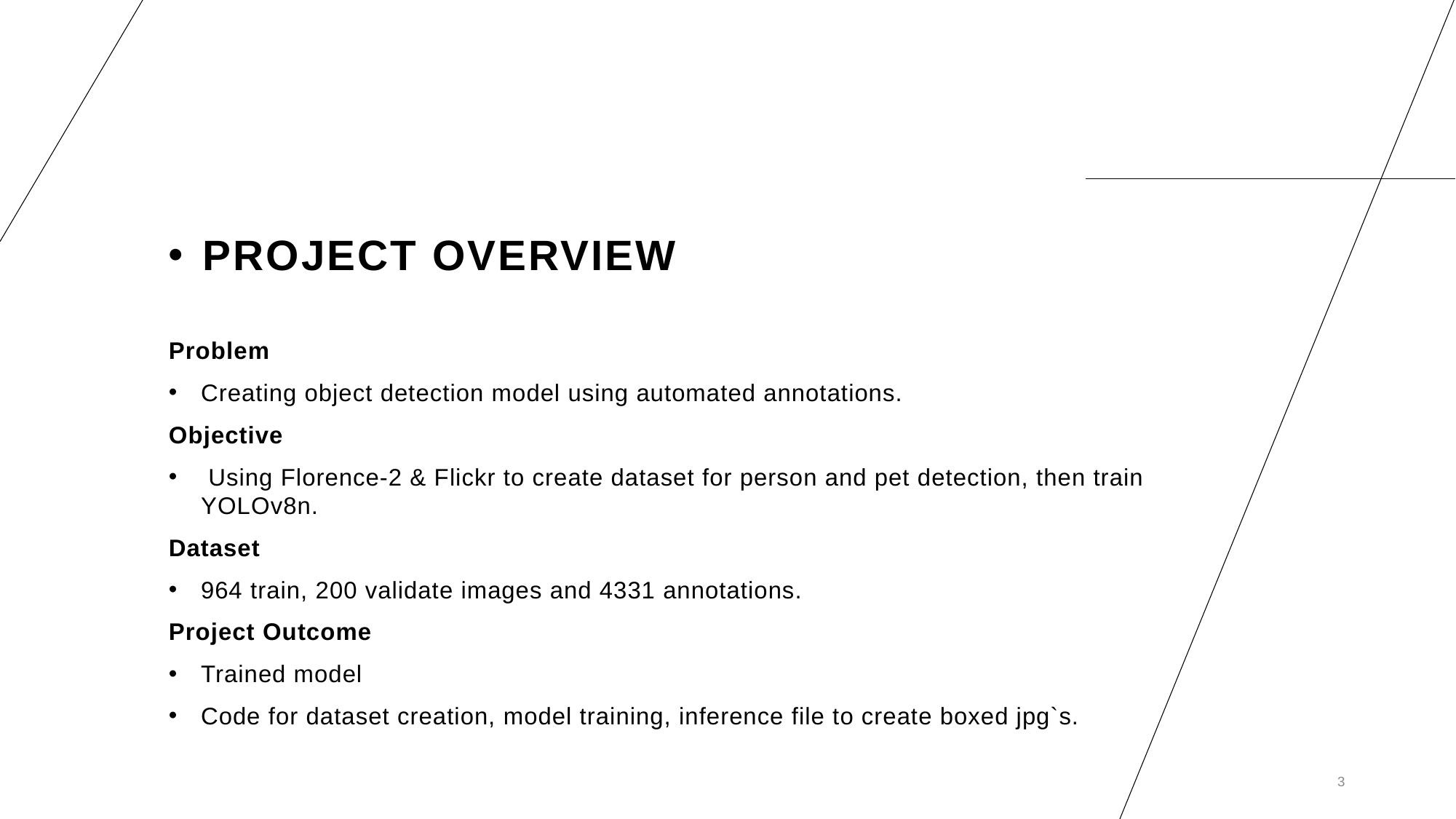

# Project Overview
Problem
Creating object detection model using automated annotations.
Objective
 Using Florence-2 & Flickr to create dataset for person and pet detection, then train YOLOv8n.
Dataset
964 train, 200 validate images and 4331 annotations.
Project Outcome
Trained model
Code for dataset creation, model training, inference file to create boxed jpg`s.

3